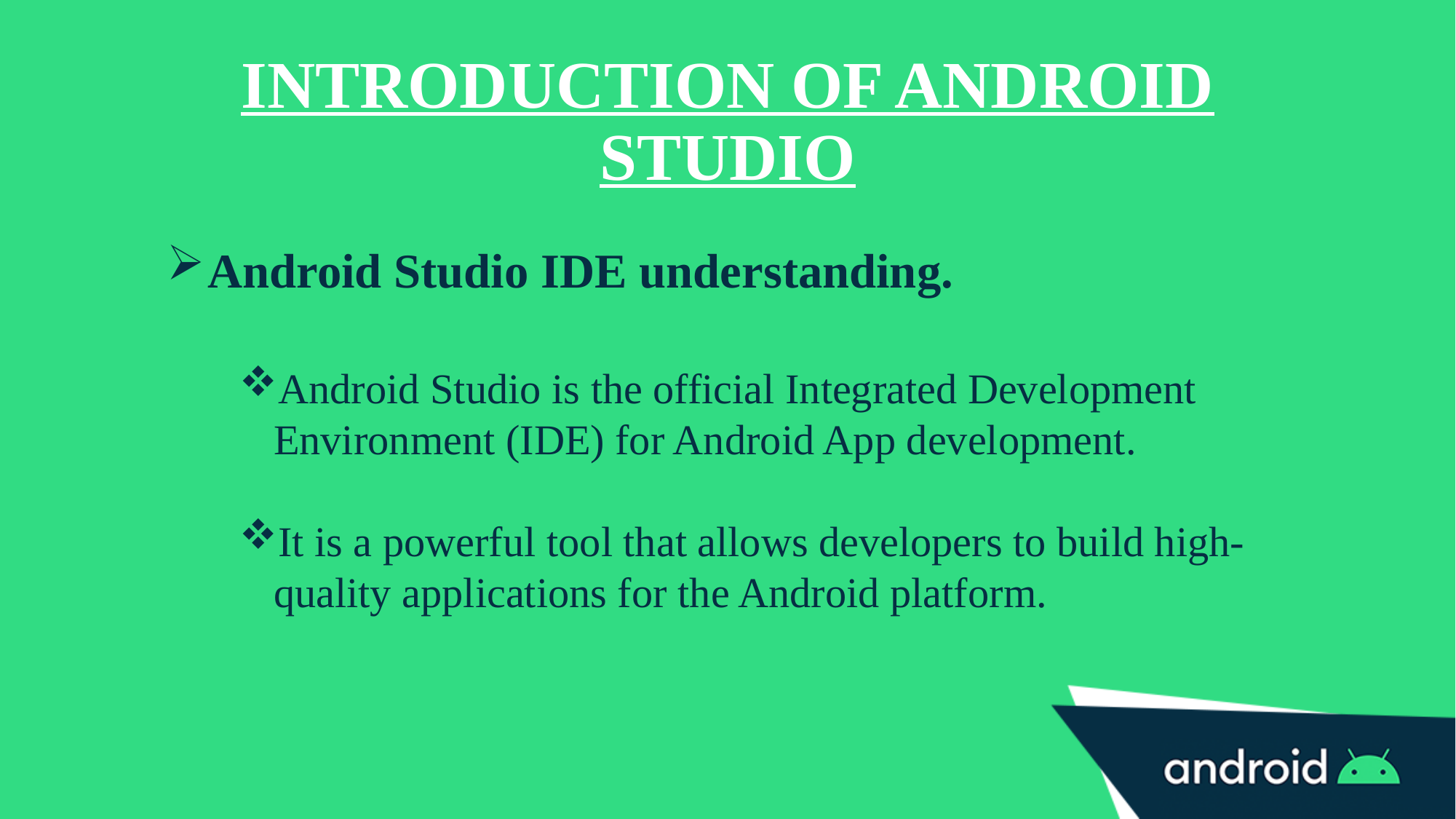

# Introduction of Android Studio
Android Studio IDE understanding.
Android Studio is the official Integrated Development Environment (IDE) for Android App development.

It is a powerful tool that allows developers to build high-quality applications for the Android platform.